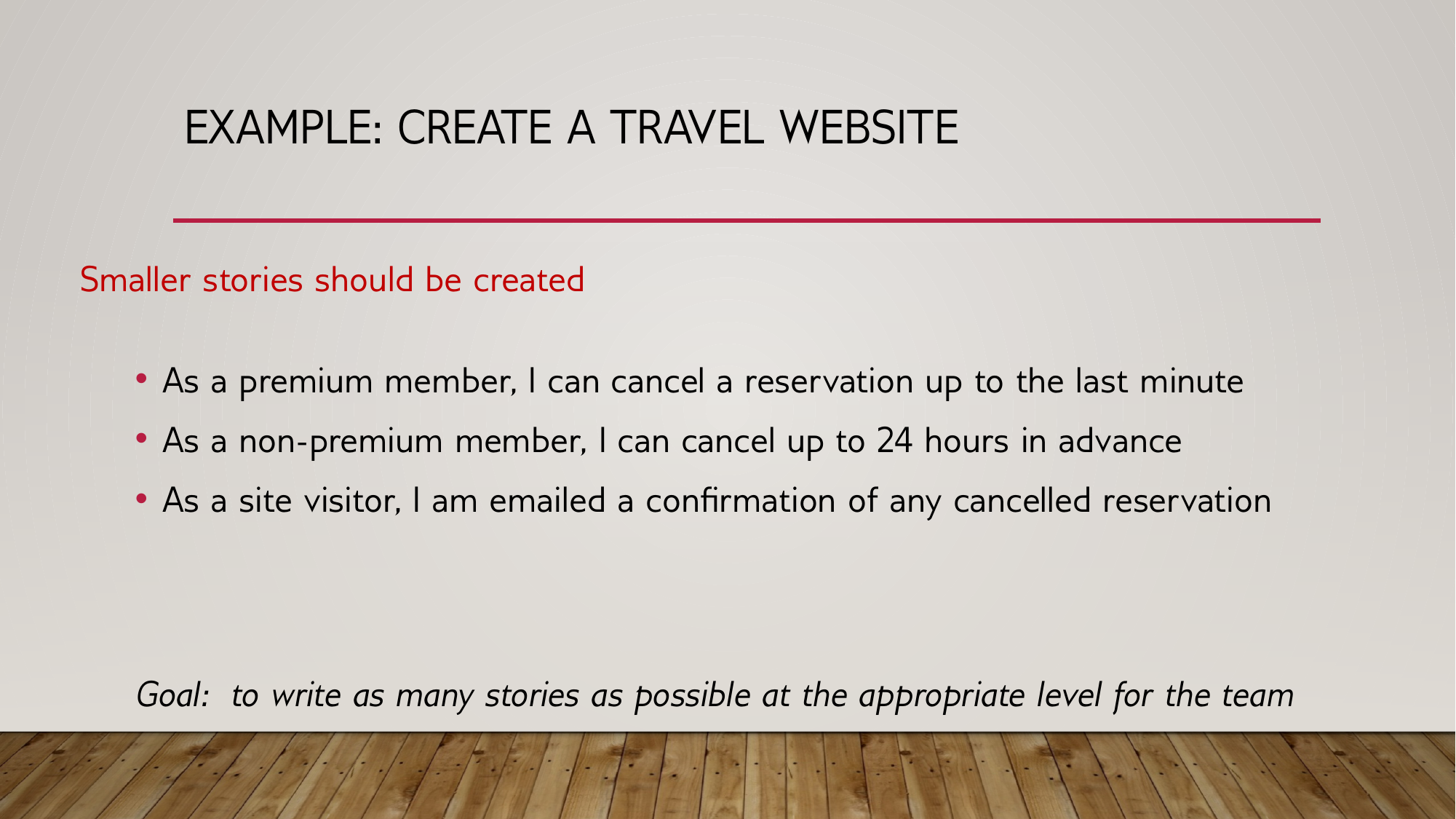

# Example: create a travel website
Smaller stories should be created

As a premium member, I can cancel a reservation up to the last minute
As a non-premium member, I can cancel up to 24 hours in advance
As a site visitor, I am emailed a confirmation of any cancelled reservation

Goal:  to write as many stories as possible at the appropriate level for the team